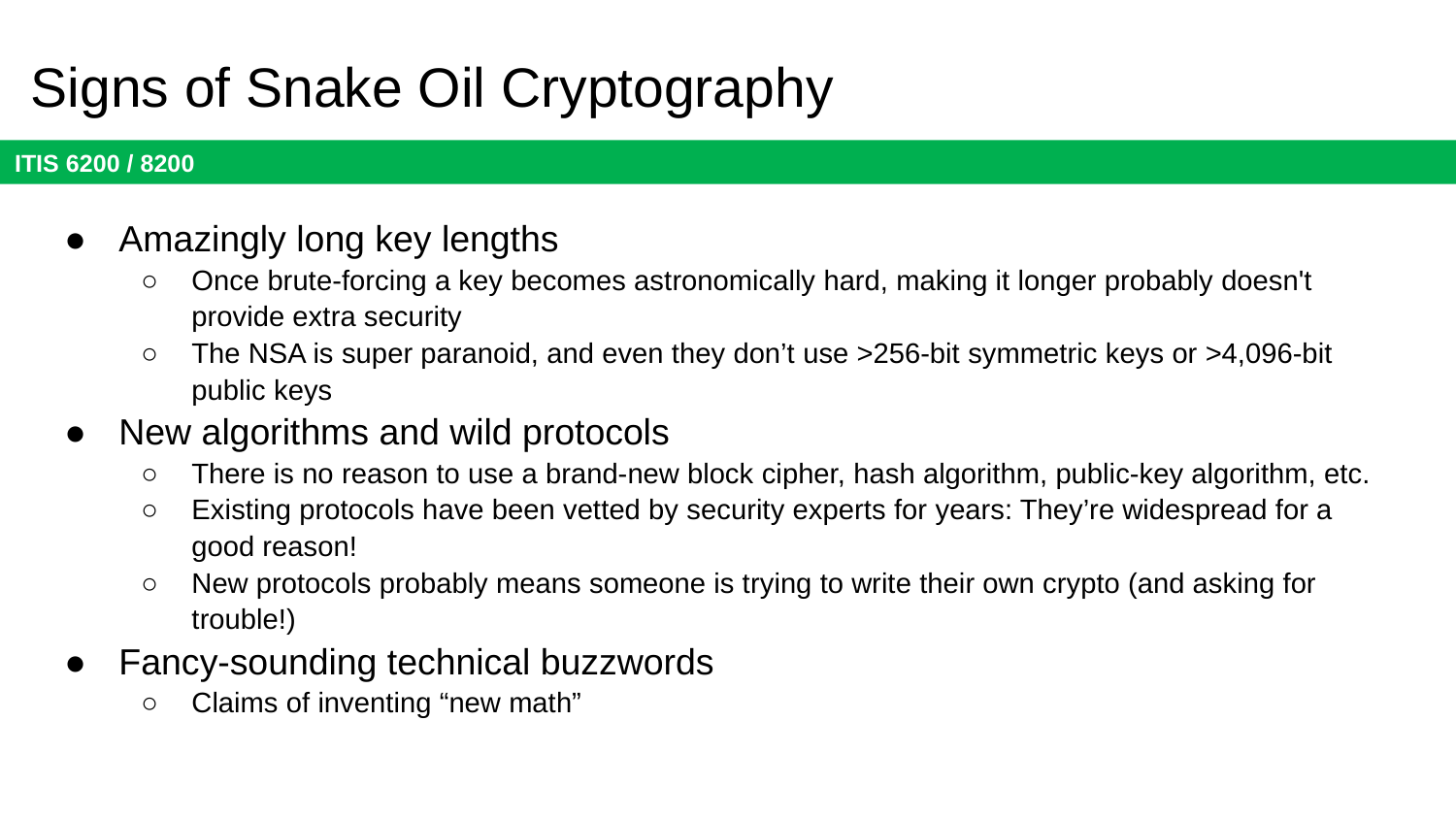

# Signs of Snake Oil Cryptography
Amazingly long key lengths
Once brute-forcing a key becomes astronomically hard, making it longer probably doesn't provide extra security
The NSA is super paranoid, and even they don’t use >256-bit symmetric keys or >4,096-bit public keys
New algorithms and wild protocols
There is no reason to use a brand-new block cipher, hash algorithm, public-key algorithm, etc.
Existing protocols have been vetted by security experts for years: They’re widespread for a good reason!
New protocols probably means someone is trying to write their own crypto (and asking for trouble!)
Fancy-sounding technical buzzwords
Claims of inventing “new math”